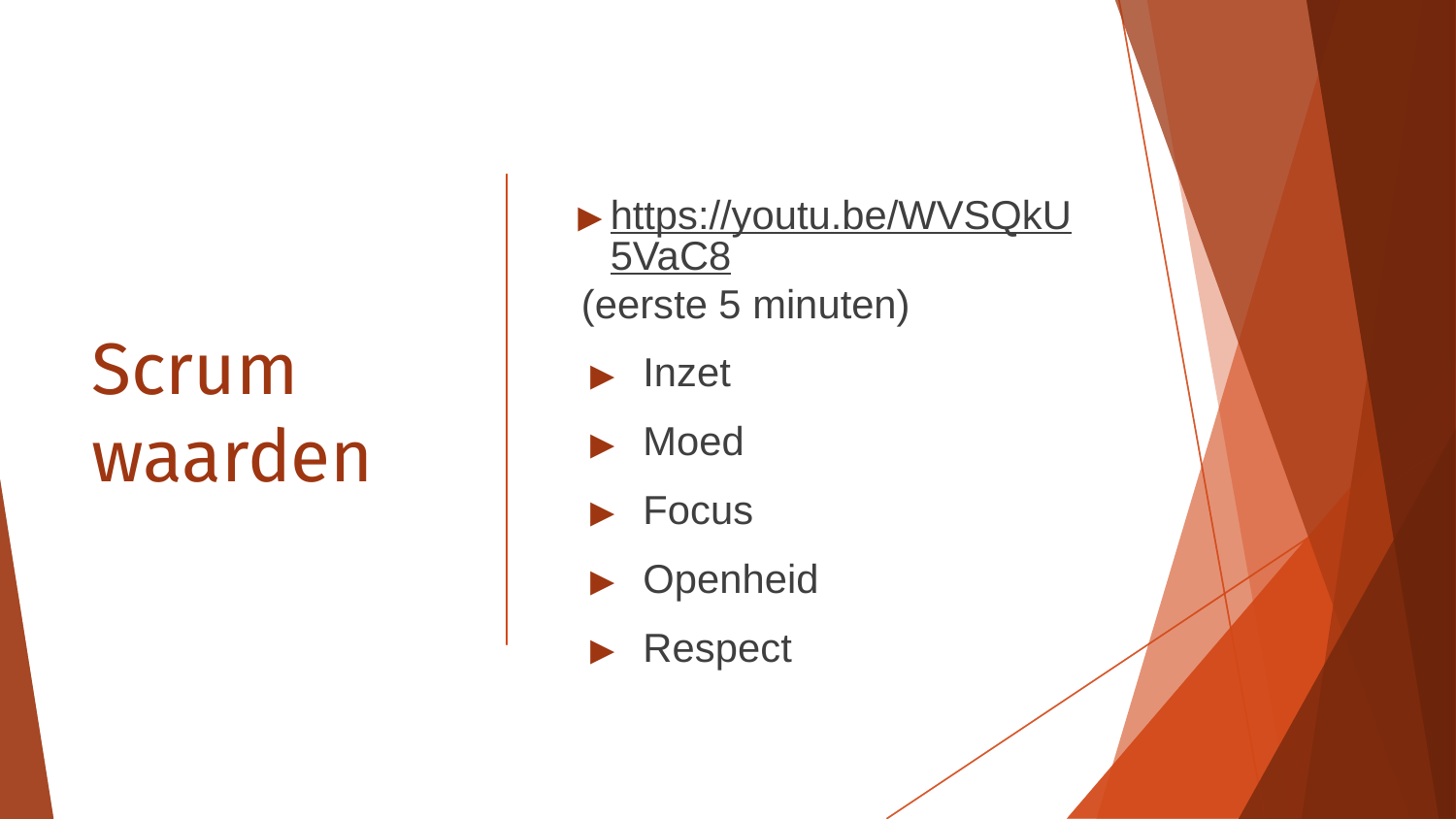

# Scrum waarden
https://youtu.be/WVSQkU5VaC8 (eerste 5 minuten)
Inzet
Moed
Focus
Openheid
Respect